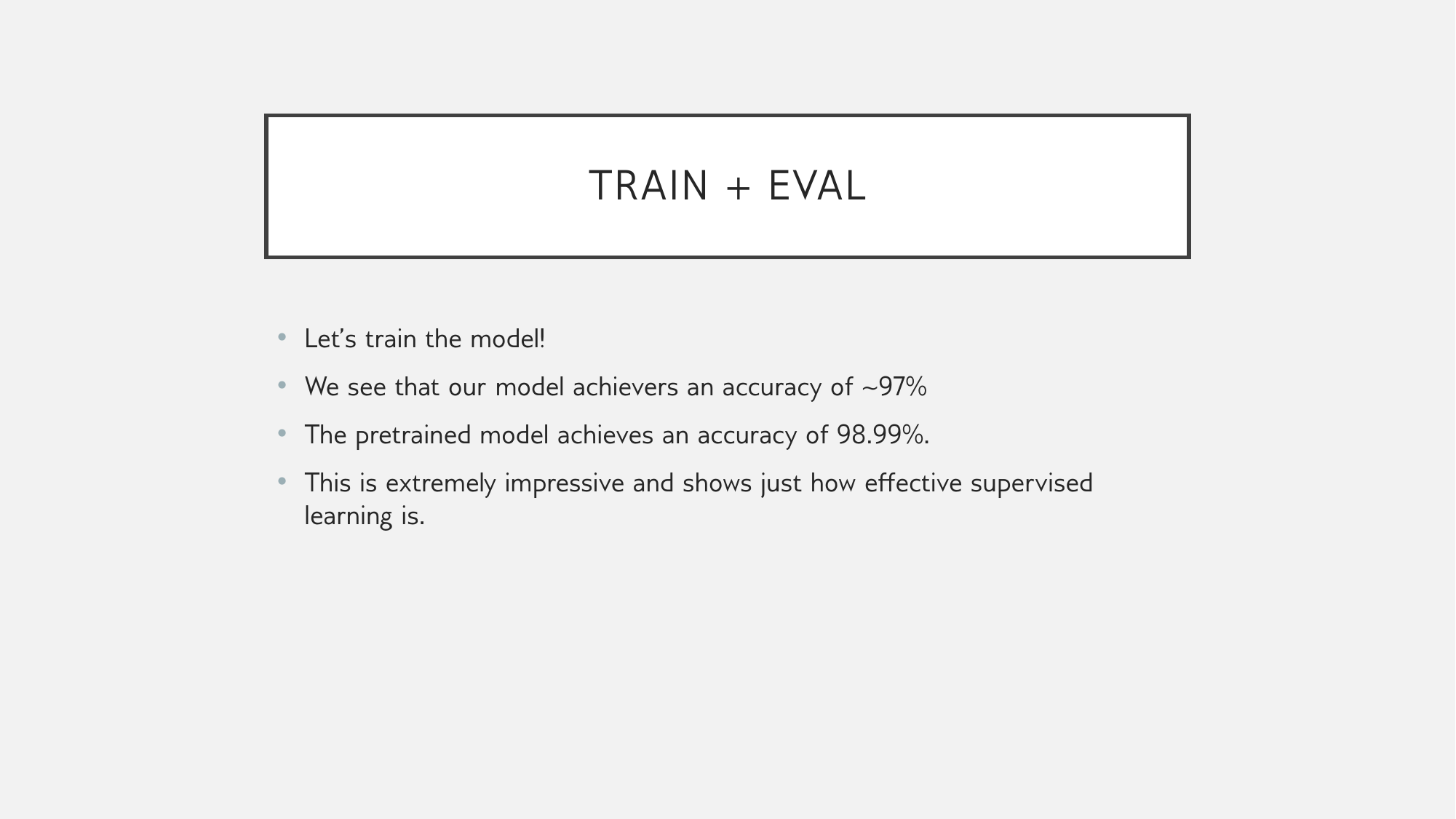

# Train + Eval
Let’s train the model!
We see that our model achievers an accuracy of ~97%
The pretrained model achieves an accuracy of 98.99%.
This is extremely impressive and shows just how effective supervised learning is.